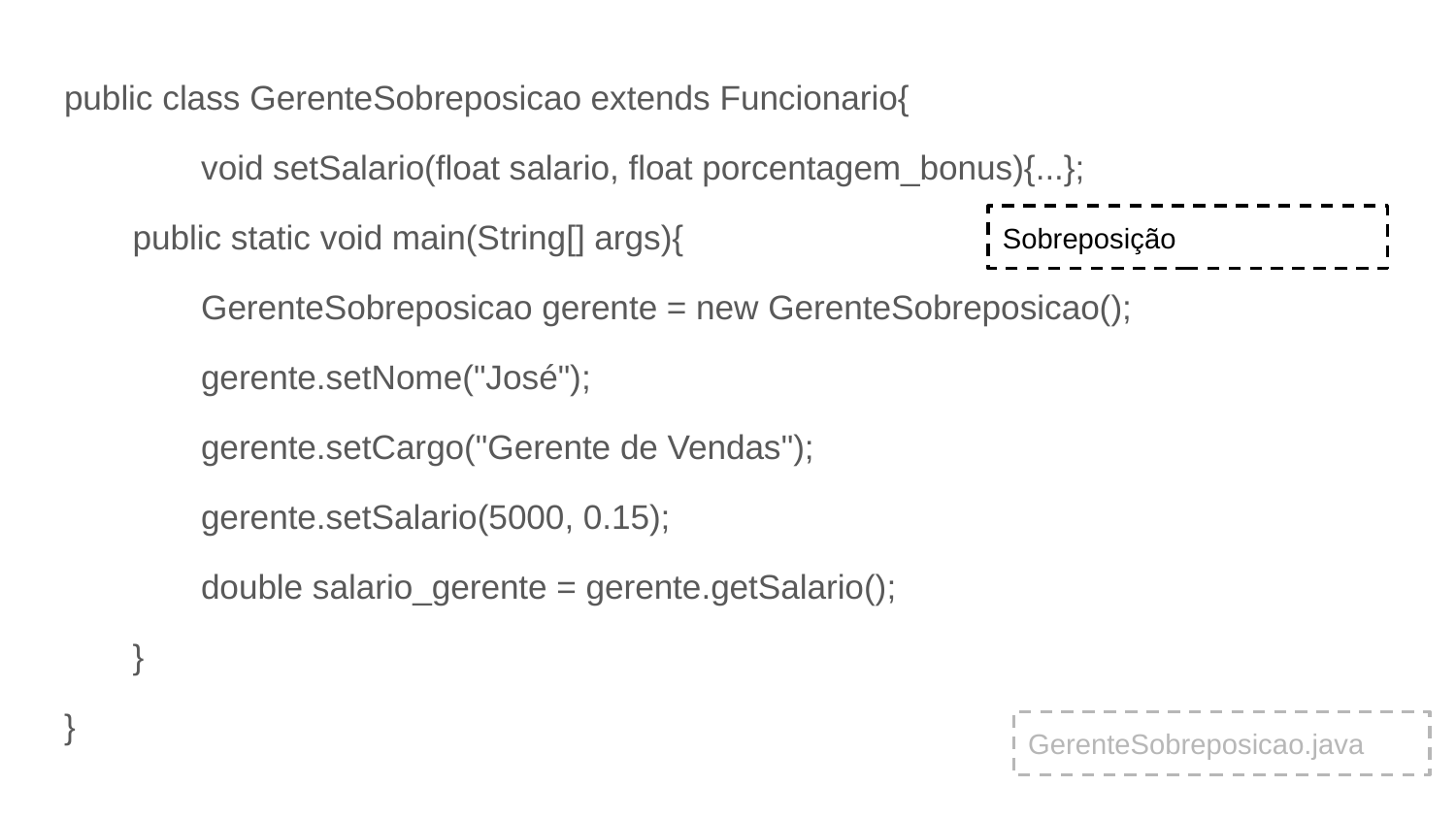

public class GerenteSobreposicao extends Funcionario{
	void setSalario(float salario, float porcentagem_bonus){...};
public static void main(String[] args){
	GerenteSobreposicao gerente = new GerenteSobreposicao();
	gerente.setNome("José");
	gerente.setCargo("Gerente de Vendas");
	gerente.setSalario(5000, 0.15);
	double salario_gerente = gerente.getSalario();
}
}
Sobreposição
GerenteSobreposicao.java